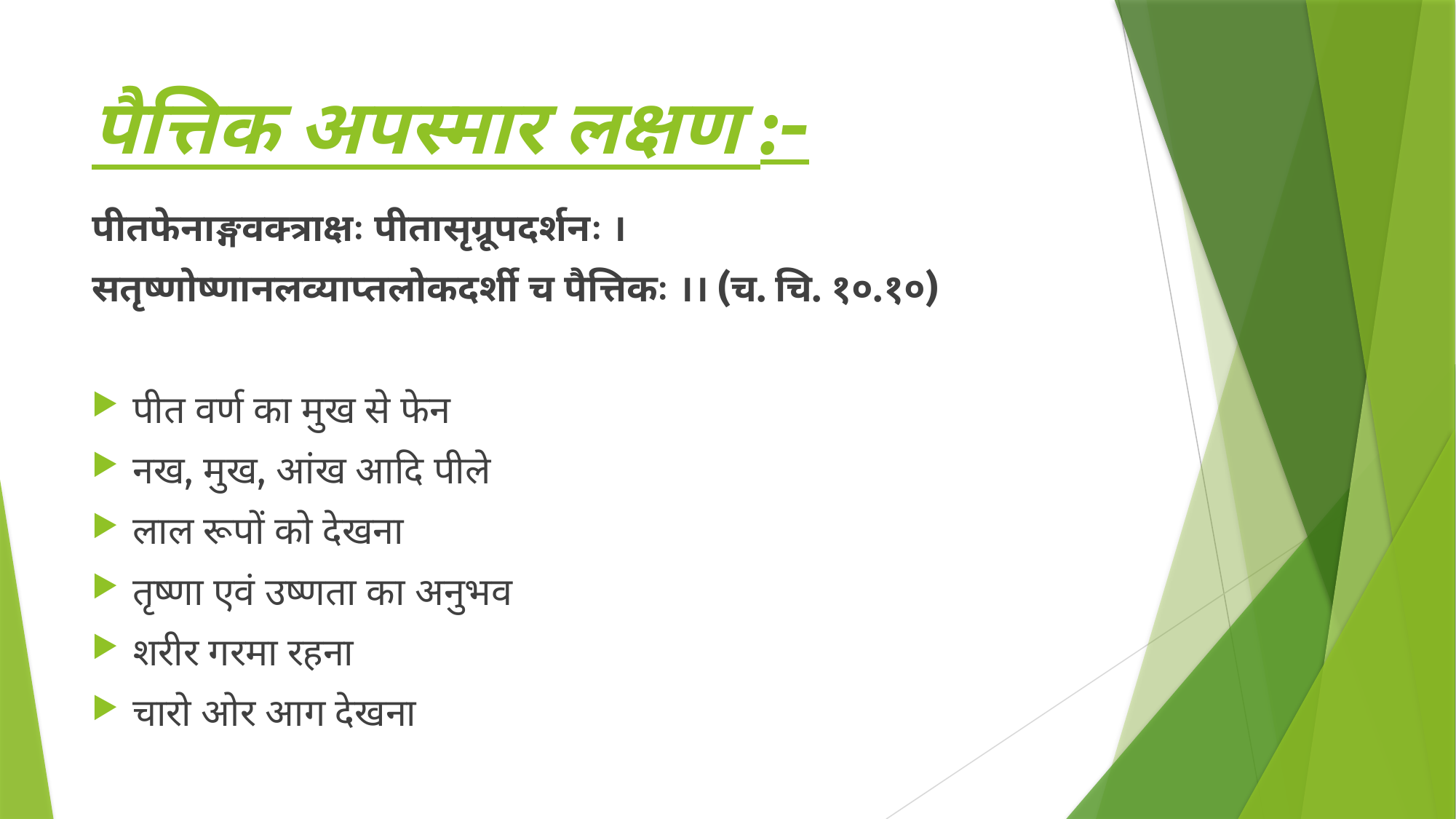

# पैत्तिक अपस्मार लक्षण :-
पीतफेनाङ्गवक्त्राक्षः पीतासृग्रूपदर्शनः ।
सतृष्णोष्णानलव्याप्तलोकदर्शी च पैत्तिकः ।। (च. चि. १०.१०)

पीत वर्ण का मुख से फेन
नख, मुख, आंख आदि पीले
लाल रूपों को देखना
तृष्णा एवं उष्णता का अनुभव
शरीर गरमा रहना
चारो ओर आग देखना